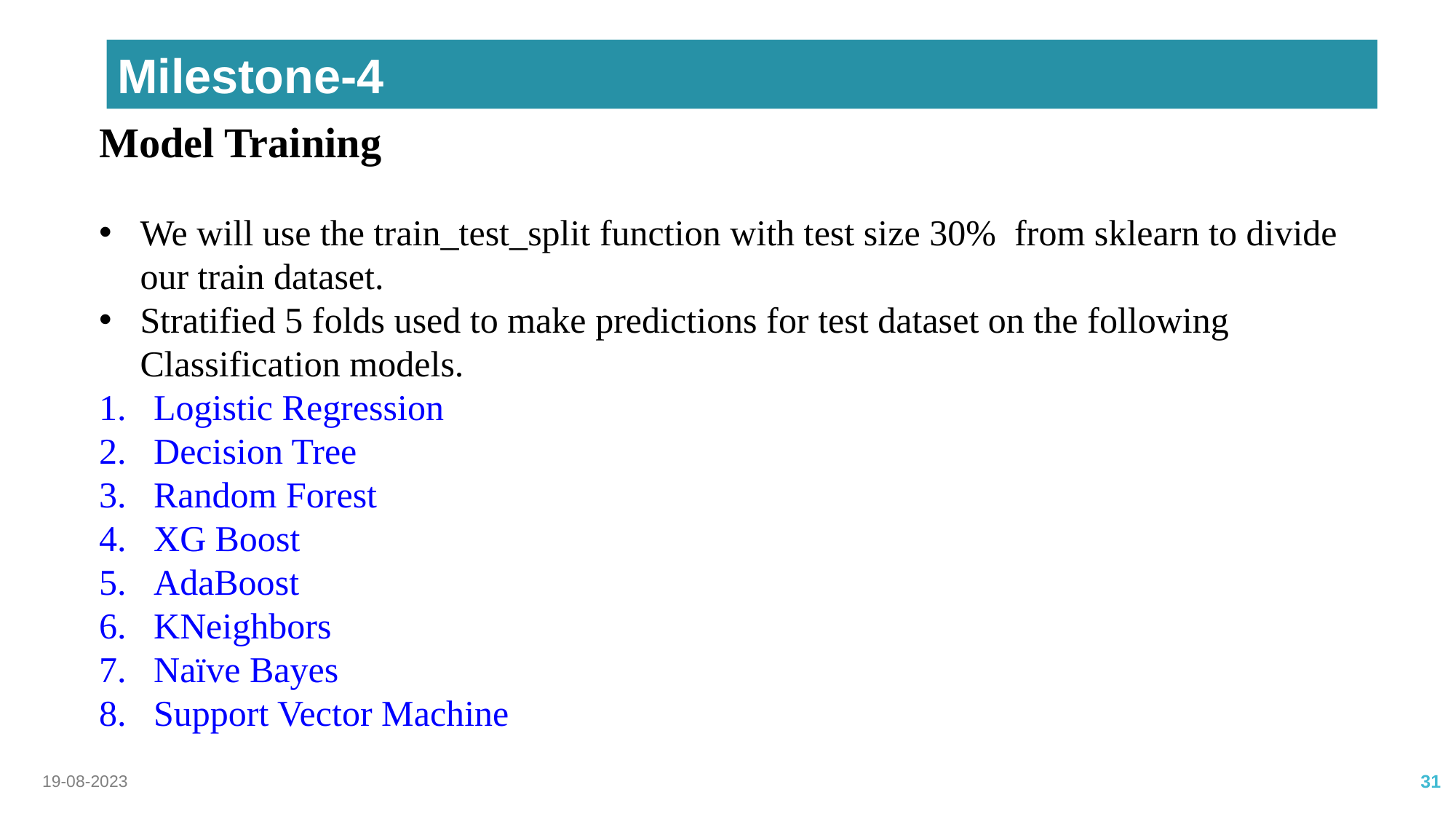

Milestone-4
Model Training

We will use the train_test_split function with test size 30%  from sklearn to divide our train dataset.
Stratified 5 folds used to make predictions for test dataset on the following Classification models.
Logistic Regression
Decision Tree
Random Forest
XG Boost
AdaBoost
KNeighbors
Naïve Bayes
Support Vector Machine
19-08-2023
31